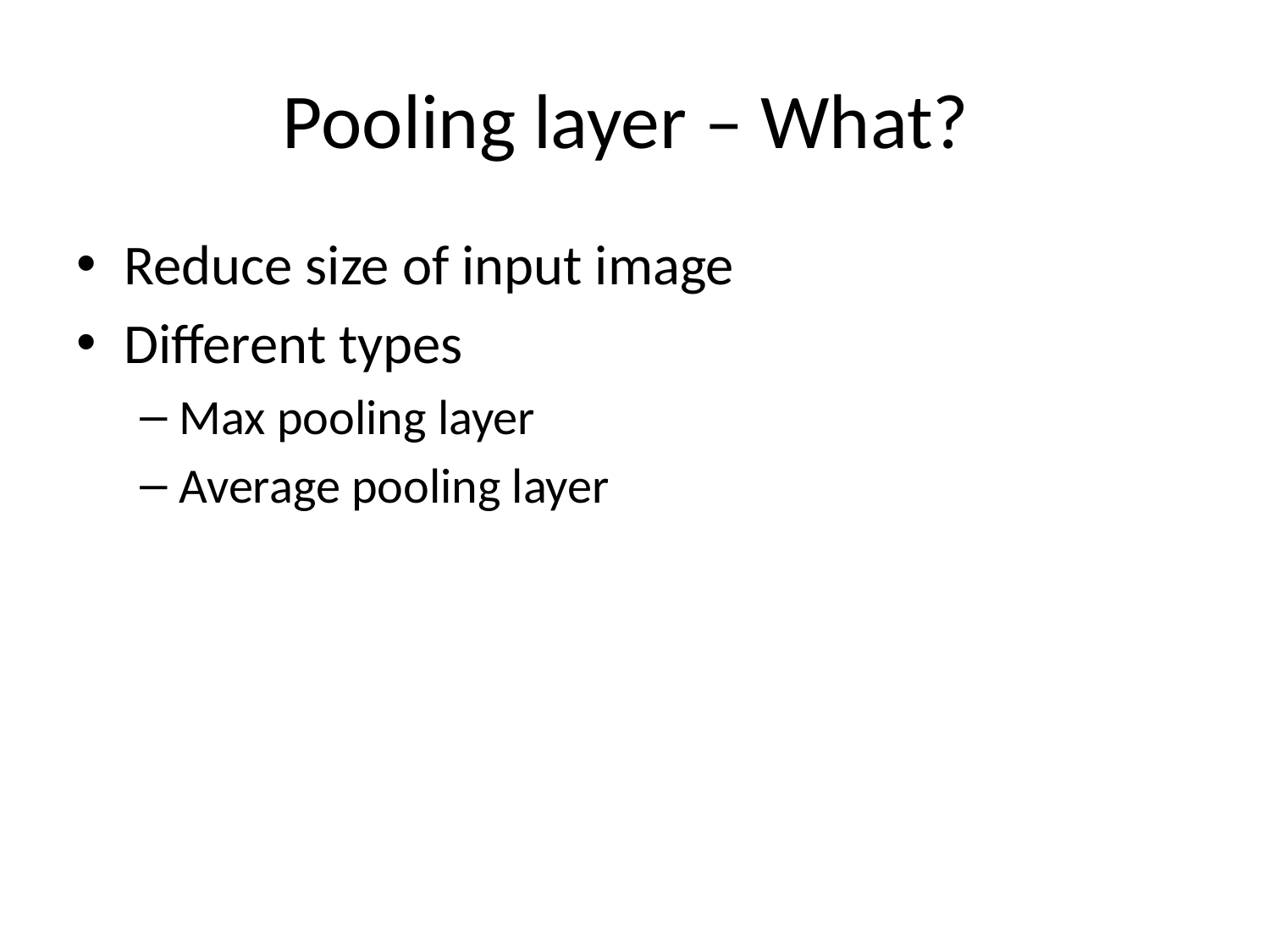

# Pooling layer – What?
Reduce size of input image
Different types
Max pooling layer
Average pooling layer